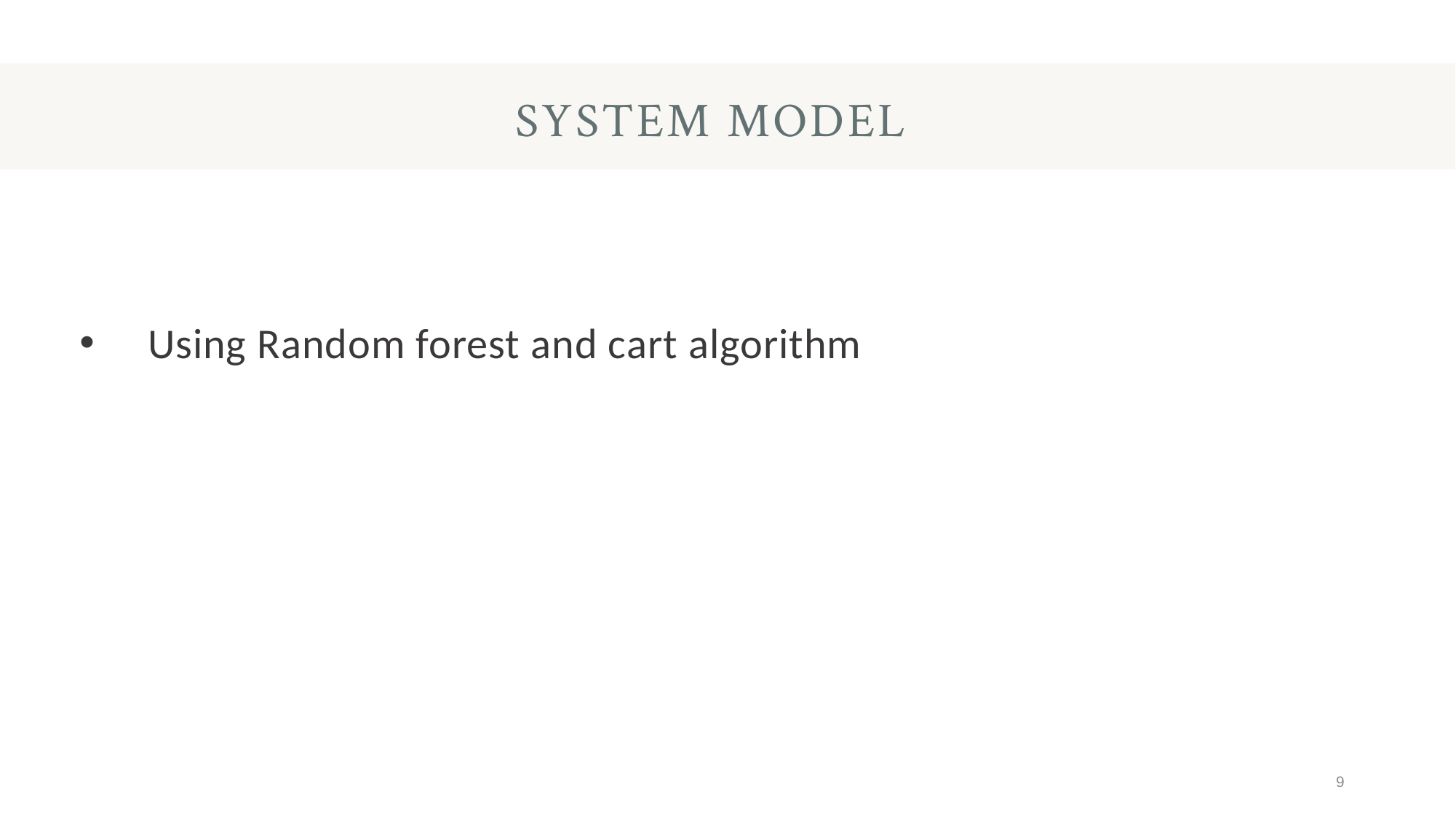

# SYSTEM MODEL
Using Random forest and cart algorithm

9